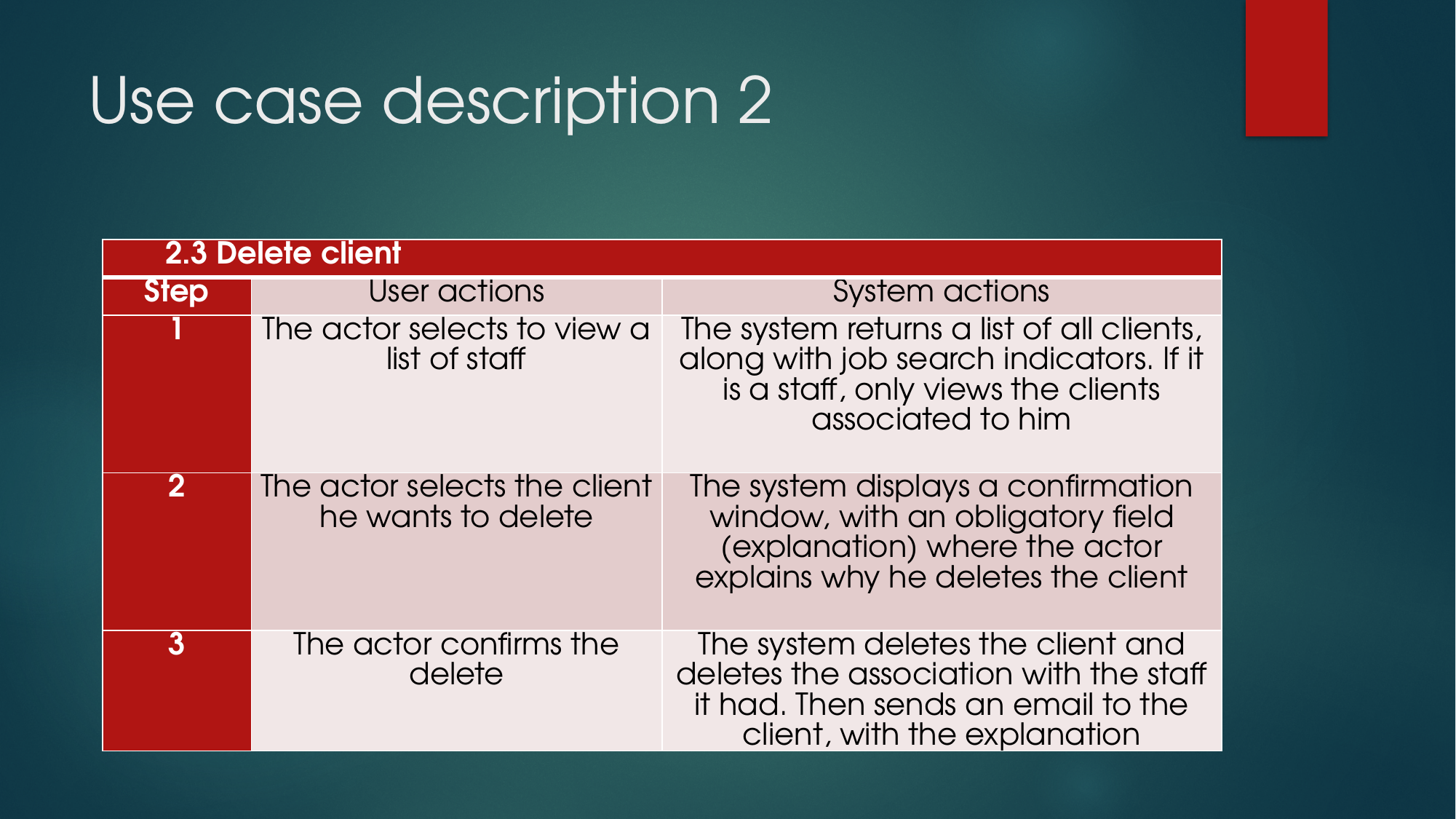

# Use case description 2
| 2.3 Delete client |  |  |
| --- | --- | --- |
| Step | User actions | System actions |
| 1 | The actor selects to view a list of staff | The system returns a list of all clients, along with job search indicators. If it is a staff, only views the clients associated to him |
| 2 | The actor selects the client he wants to delete | The system displays a confirmation window, with an obligatory field (explanation) where the actor explains why he deletes the client |
| 3 | The actor confirms the delete | The system deletes the client and deletes the association with the staff it had. Then sends an email to the client, with the explanation |